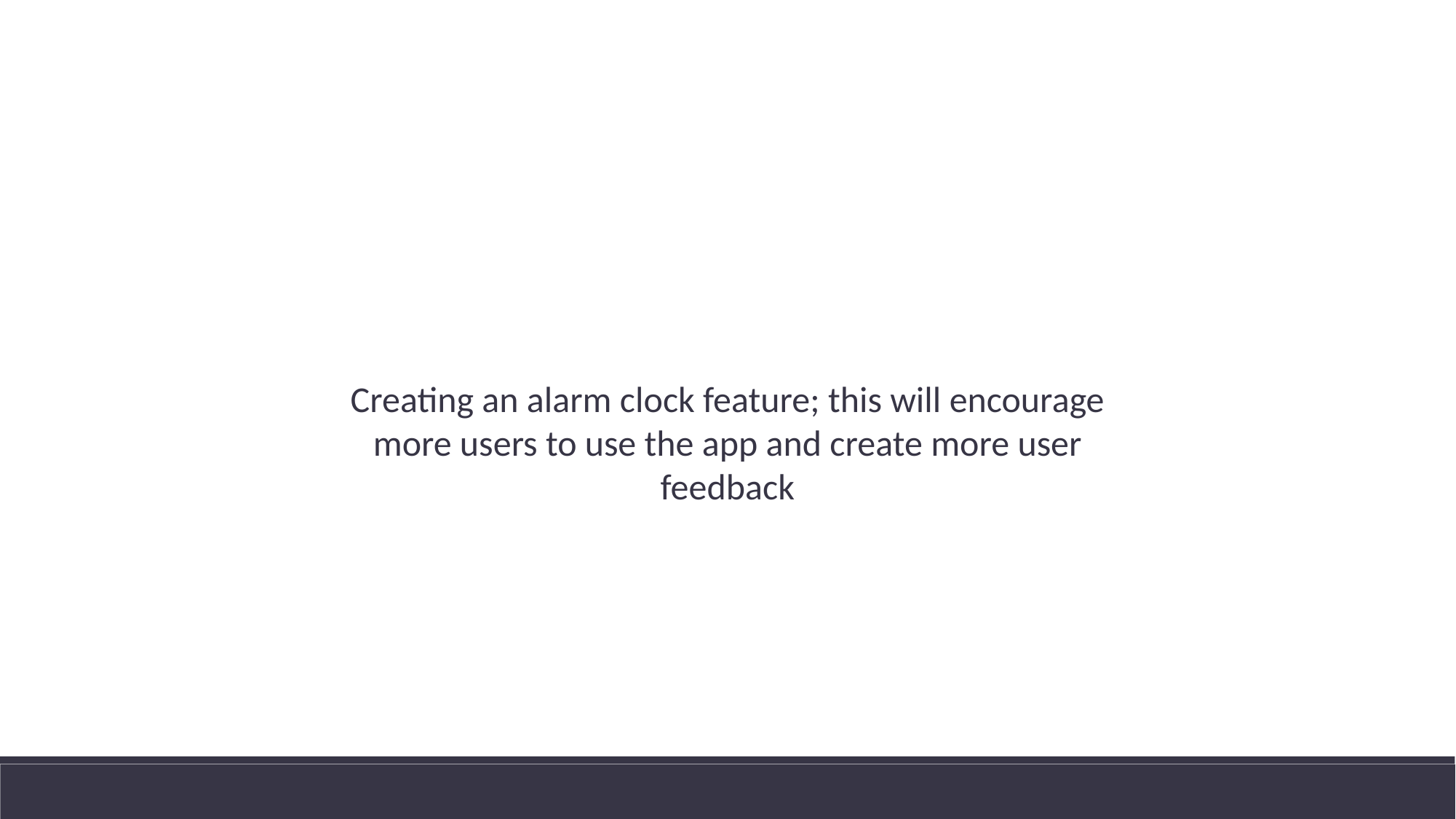

Creating an alarm clock feature; this will encourage more users to use the app and create more user feedback